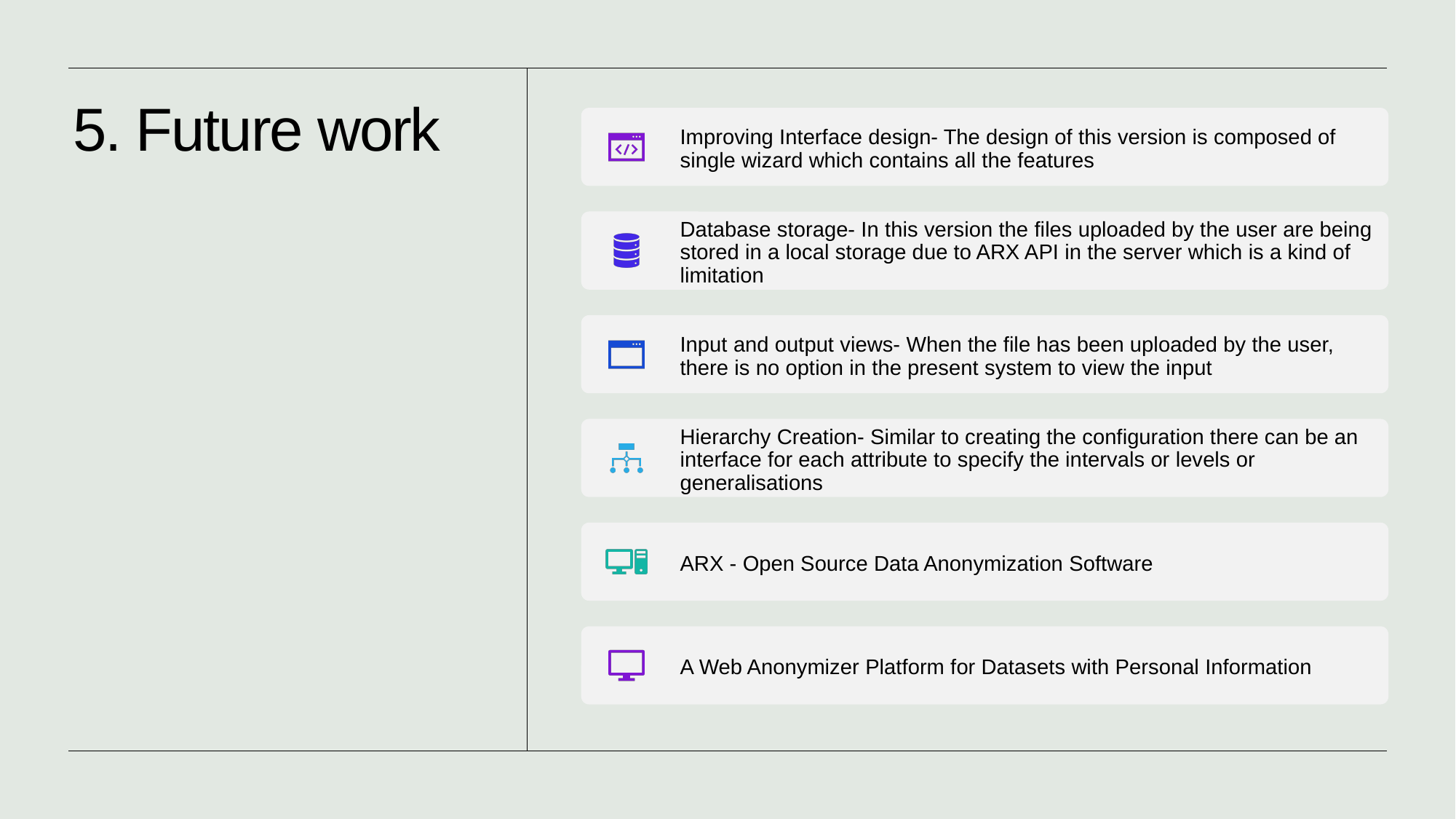

# 5. Future work
Improving Interface design- The design of this version is composed of single wizard which contains all the features
Database storage- In this version the files uploaded by the user are being stored in a local storage due to ARX API in the server which is a kind of limitation
Input and output views- When the file has been uploaded by the user, there is no option in the present system to view the input
Hierarchy Creation- Similar to creating the configuration there can be an interface for each attribute to specify the intervals or levels or generalisations
ARX - Open Source Data Anonymization Software
A Web Anonymizer Platform for Datasets with Personal Information